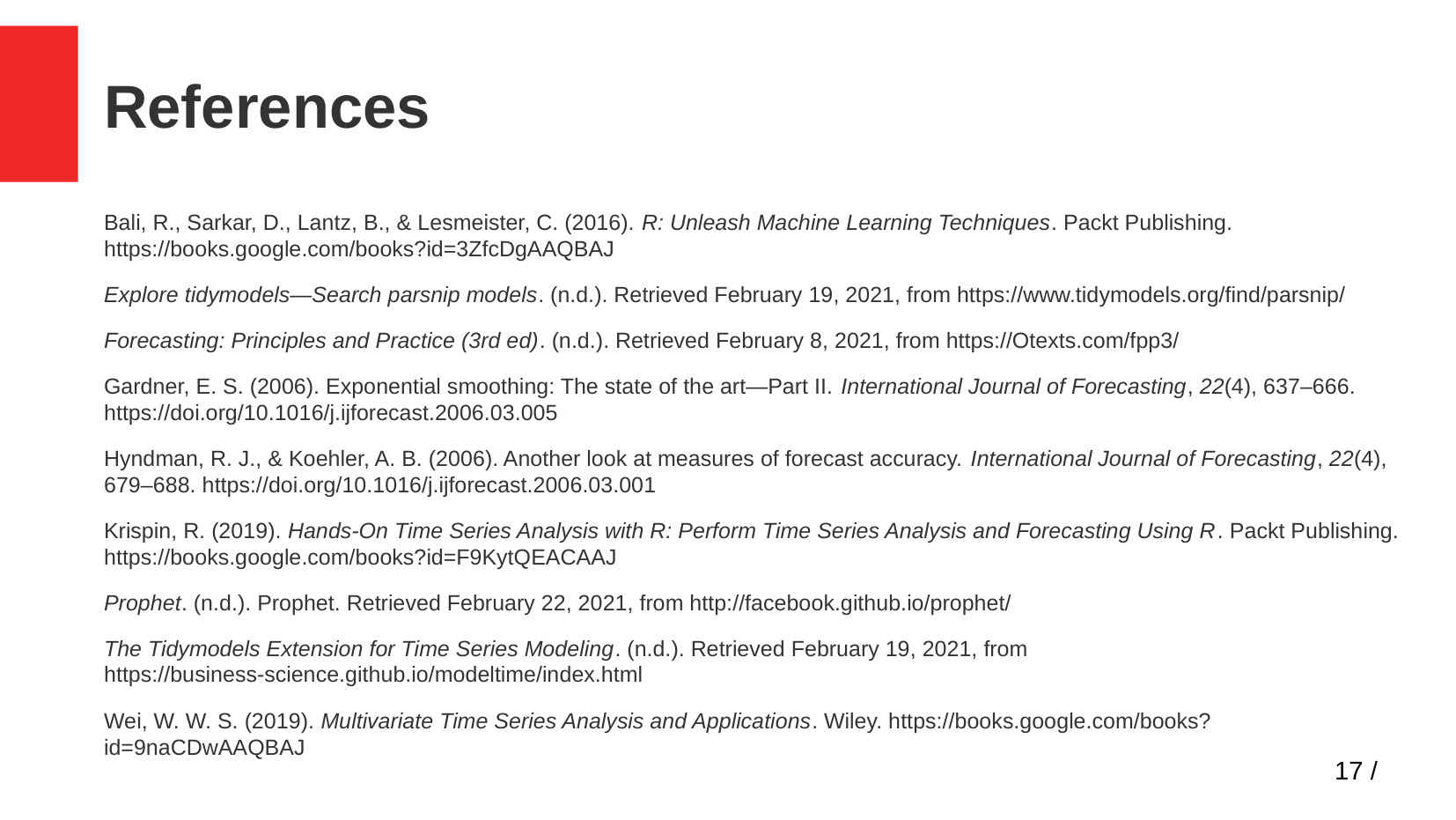

References
Bali, R., Sarkar, D., Lantz, B., & Lesmeister, C. (2016). R: Unleash Machine Learning Techniques. Packt Publishing. https://books.google.com/books?id=3ZfcDgAAQBAJ
Explore tidymodels—Search parsnip models. (n.d.). Retrieved February 19, 2021, from https://www.tidymodels.org/find/parsnip/
Forecasting: Principles and Practice (3rd ed). (n.d.). Retrieved February 8, 2021, from https://Otexts.com/fpp3/
Gardner, E. S. (2006). Exponential smoothing: The state of the art—Part II. International Journal of Forecasting, 22(4), 637–666. https://doi.org/10.1016/j.ijforecast.2006.03.005
Hyndman, R. J., & Koehler, A. B. (2006). Another look at measures of forecast accuracy. International Journal of Forecasting, 22(4), 679–688. https://doi.org/10.1016/j.ijforecast.2006.03.001
Krispin, R. (2019). Hands-On Time Series Analysis with R: Perform Time Series Analysis and Forecasting Using R. Packt Publishing. https://books.google.com/books?id=F9KytQEACAAJ
Prophet. (n.d.). Prophet. Retrieved February 22, 2021, from http://facebook.github.io/prophet/
The Tidymodels Extension for Time Series Modeling. (n.d.). Retrieved February 19, 2021, from https://business-science.github.io/modeltime/index.html
Wei, W. W. S. (2019). Multivariate Time Series Analysis and Applications. Wiley. https://books.google.com/books?id=9naCDwAAQBAJ
17 /